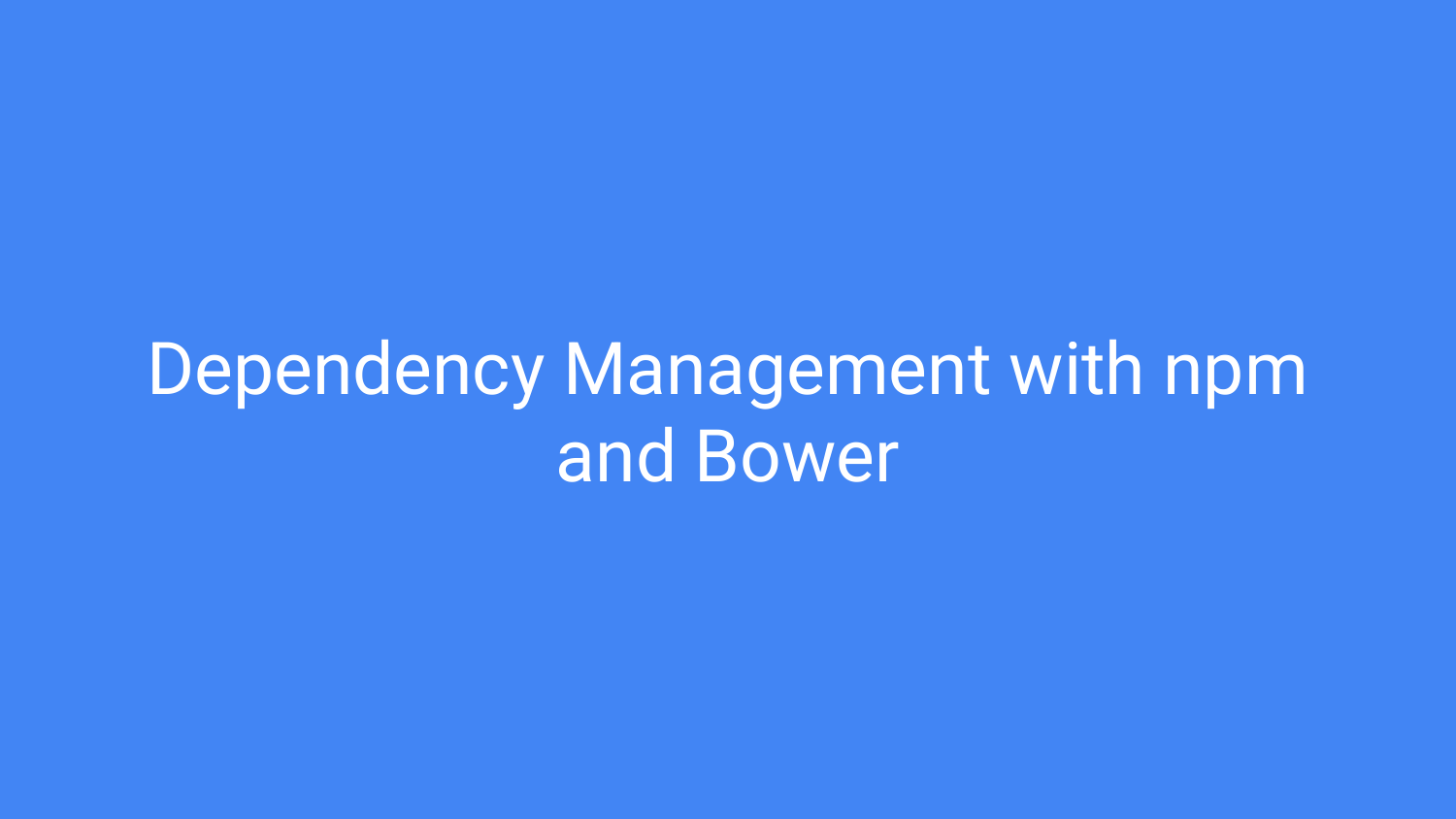

# Dependency Management with npm and Bower